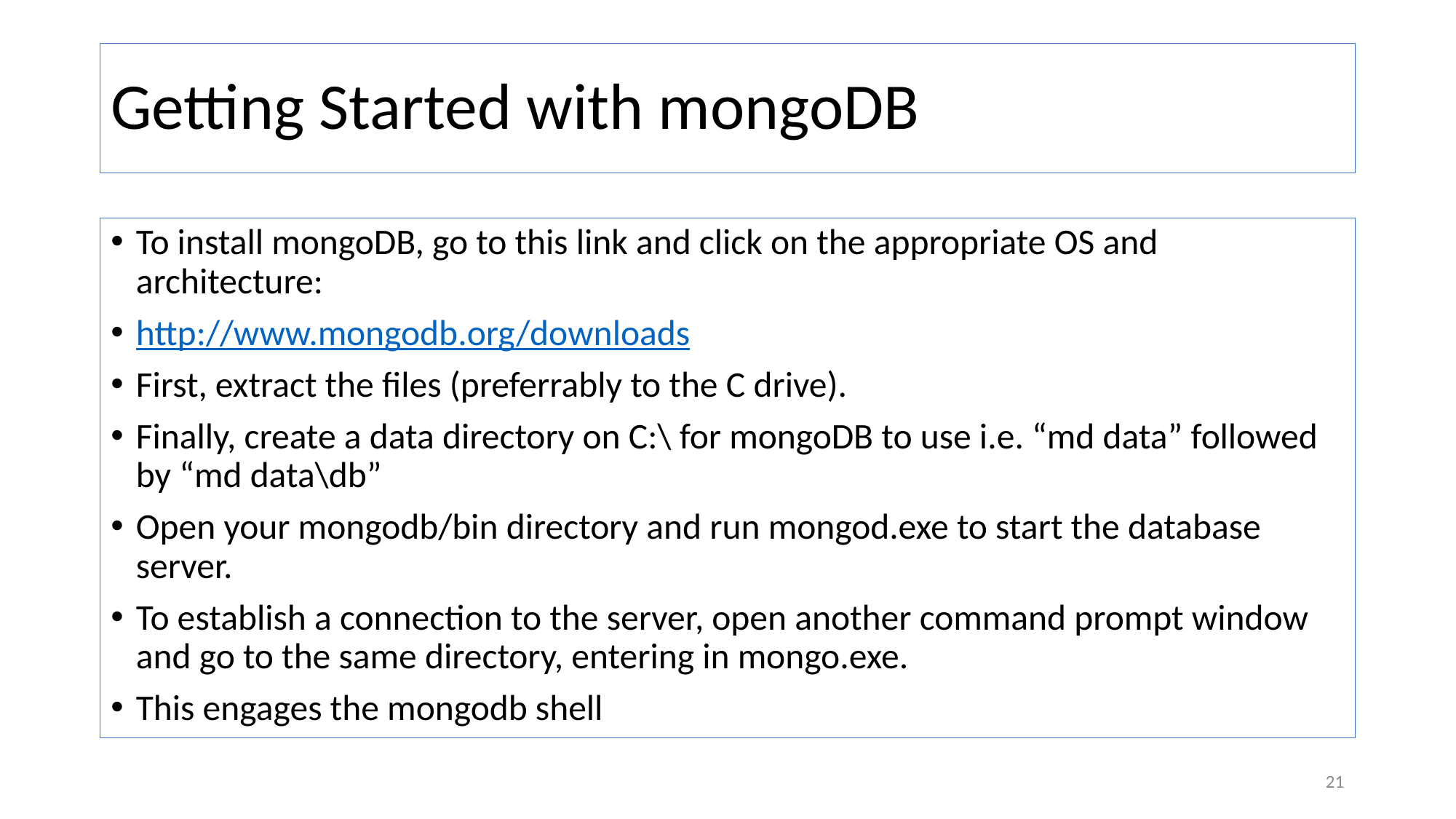

# Getting Started with mongoDB
To install mongoDB, go to this link and click on the appropriate OS and architecture:
http://www.mongodb.org/downloads
First, extract the files (preferrably to the C drive).
Finally, create a data directory on C:\ for mongoDB to use i.e. “md data” followed by “md data\db”
Open your mongodb/bin directory and run mongod.exe to start the database server.
To establish a connection to the server, open another command prompt window and go to the same directory, entering in mongo.exe.
This engages the mongodb shell

21